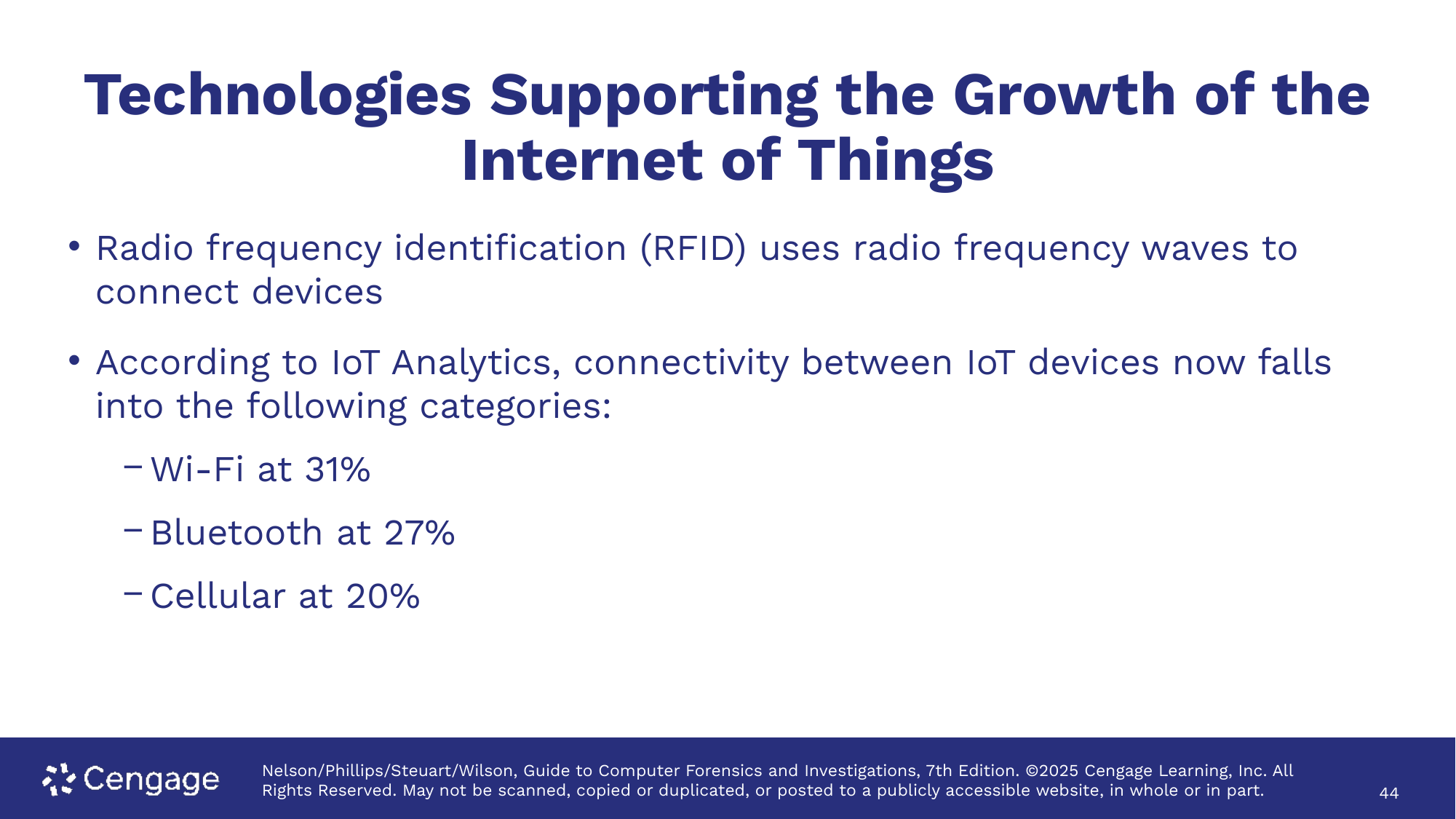

# Technologies Supporting the Growth of the Internet of Things
Radio frequency identification (RFID) uses radio frequency waves to connect devices
According to IoT Analytics, connectivity between IoT devices now falls into the following categories:
Wi-Fi at 31%
Bluetooth at 27%
Cellular at 20%